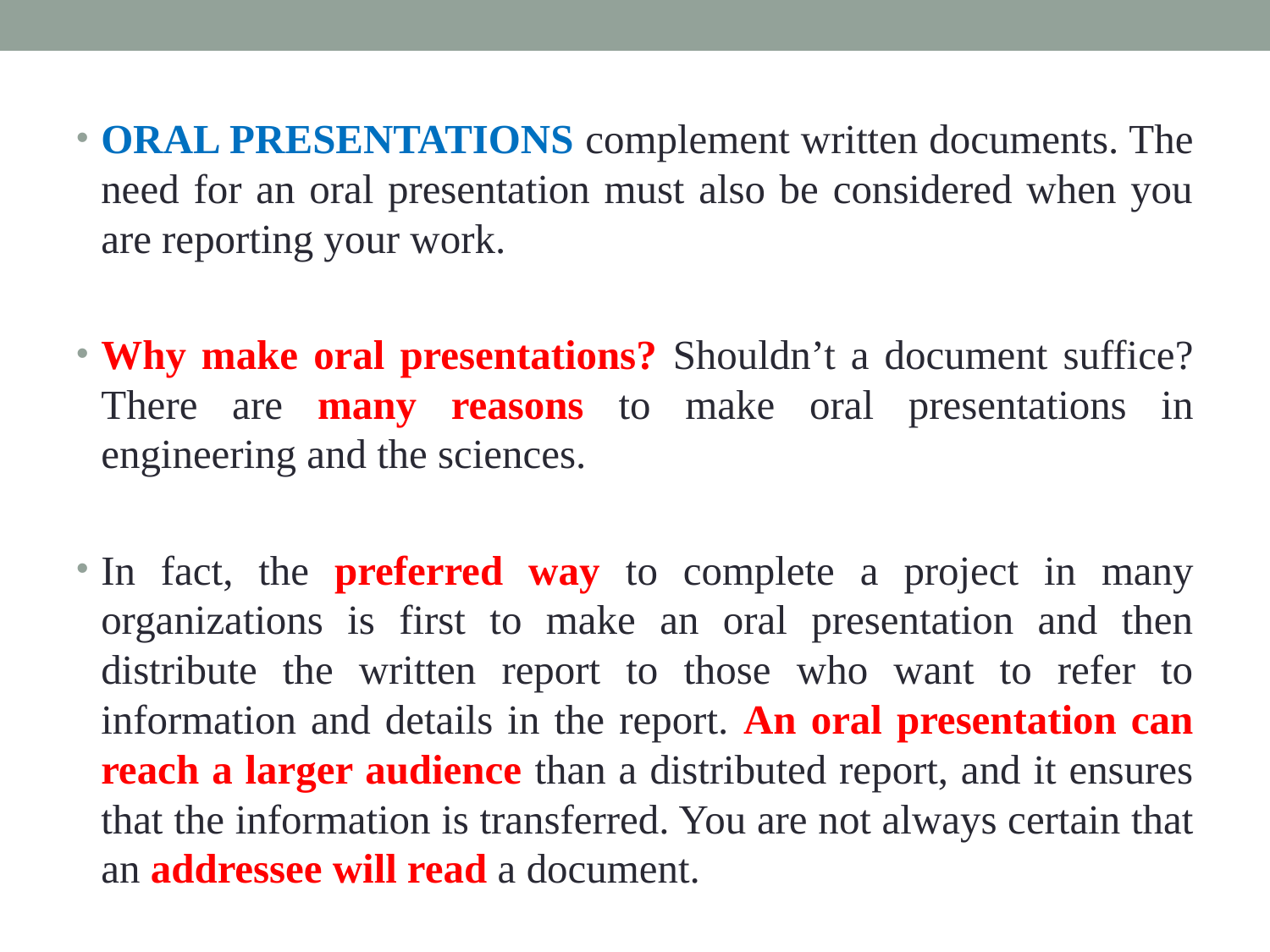

ORAL PRESENTATIONS complement written documents. The need for an oral presentation must also be considered when you are reporting your work.

Why make oral presentations? Shouldn’t a document suffice? There are many reasons to make oral presentations in engineering and the sciences.

In fact, the preferred way to complete a project in many organizations is first to make an oral presentation and then distribute the written report to those who want to refer to information and details in the report. An oral presentation can reach a larger audience than a distributed report, and it ensures that the information is transferred. You are not always certain that an addressee will read a document.